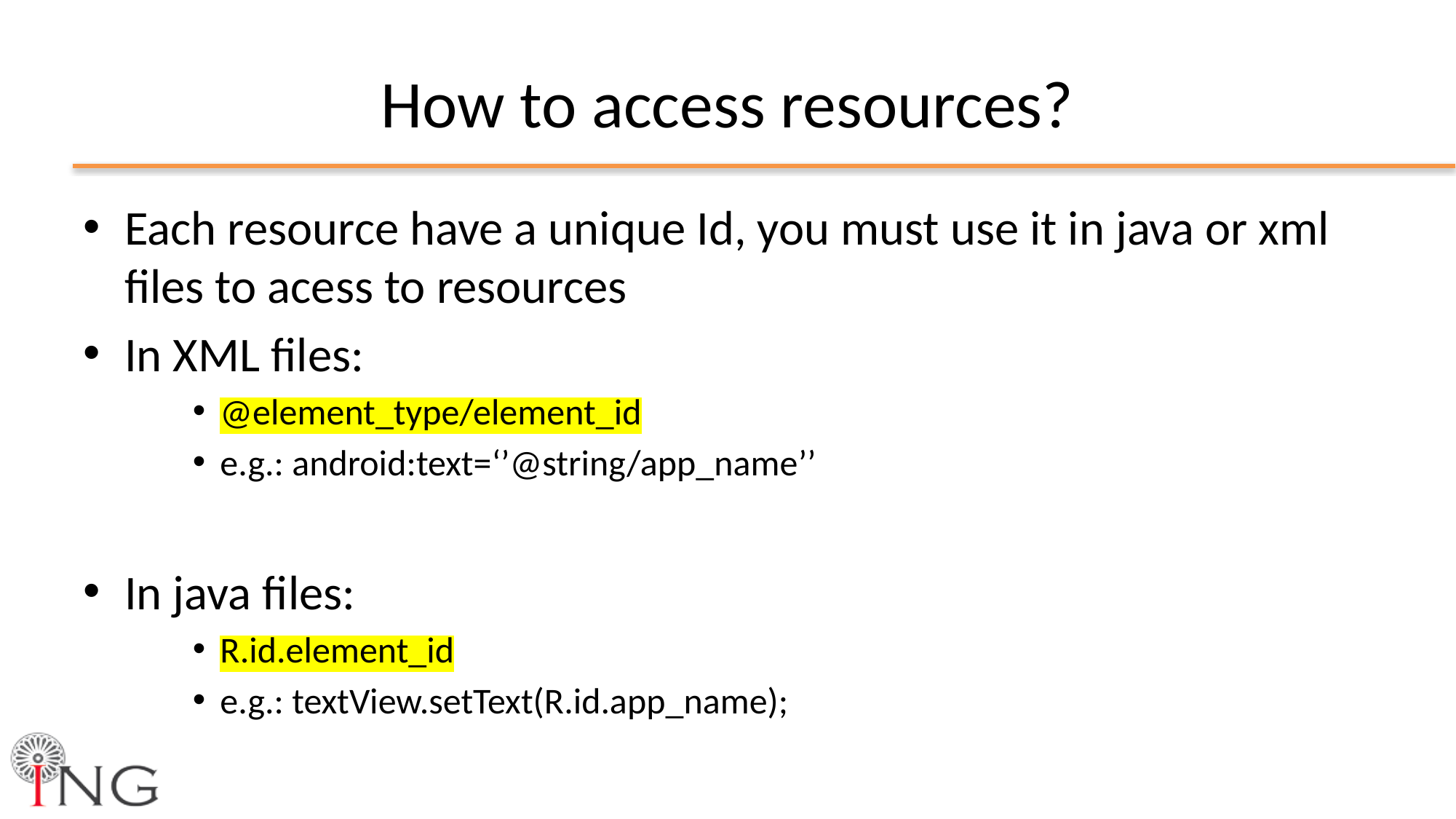

# How to access resources?
Each resource have a unique Id, you must use it in java or xml files to acess to resources
In XML files:
@element_type/element_id
e.g.: android:text=‘’@string/app_name’’

In java files:
R.id.element_id
e.g.: textView.setText(R.id.app_name);